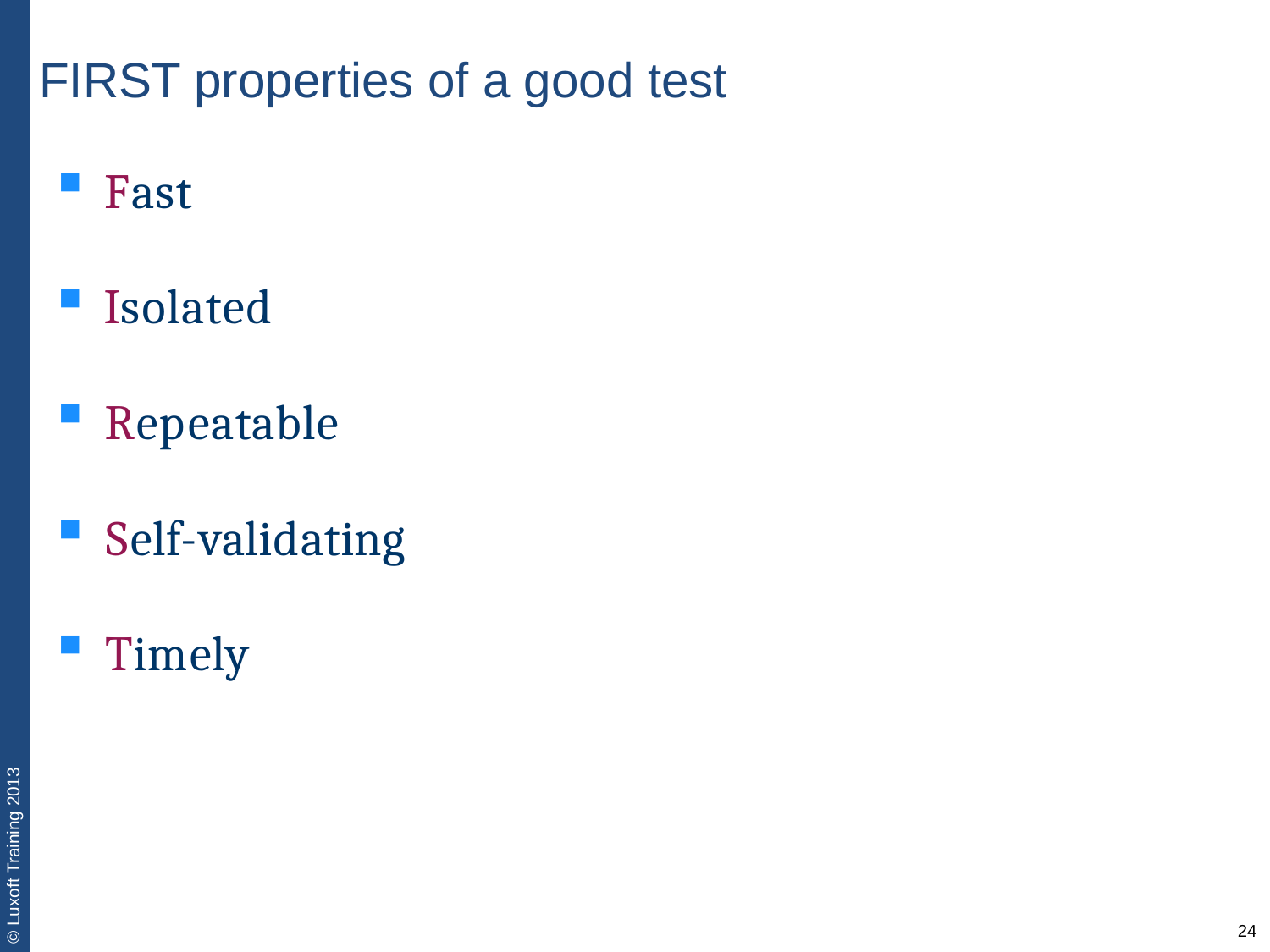

FIRST properties of a good test
Fast

Isolated

Repeatable

Self-validating

Timely
24
|  |
| --- |